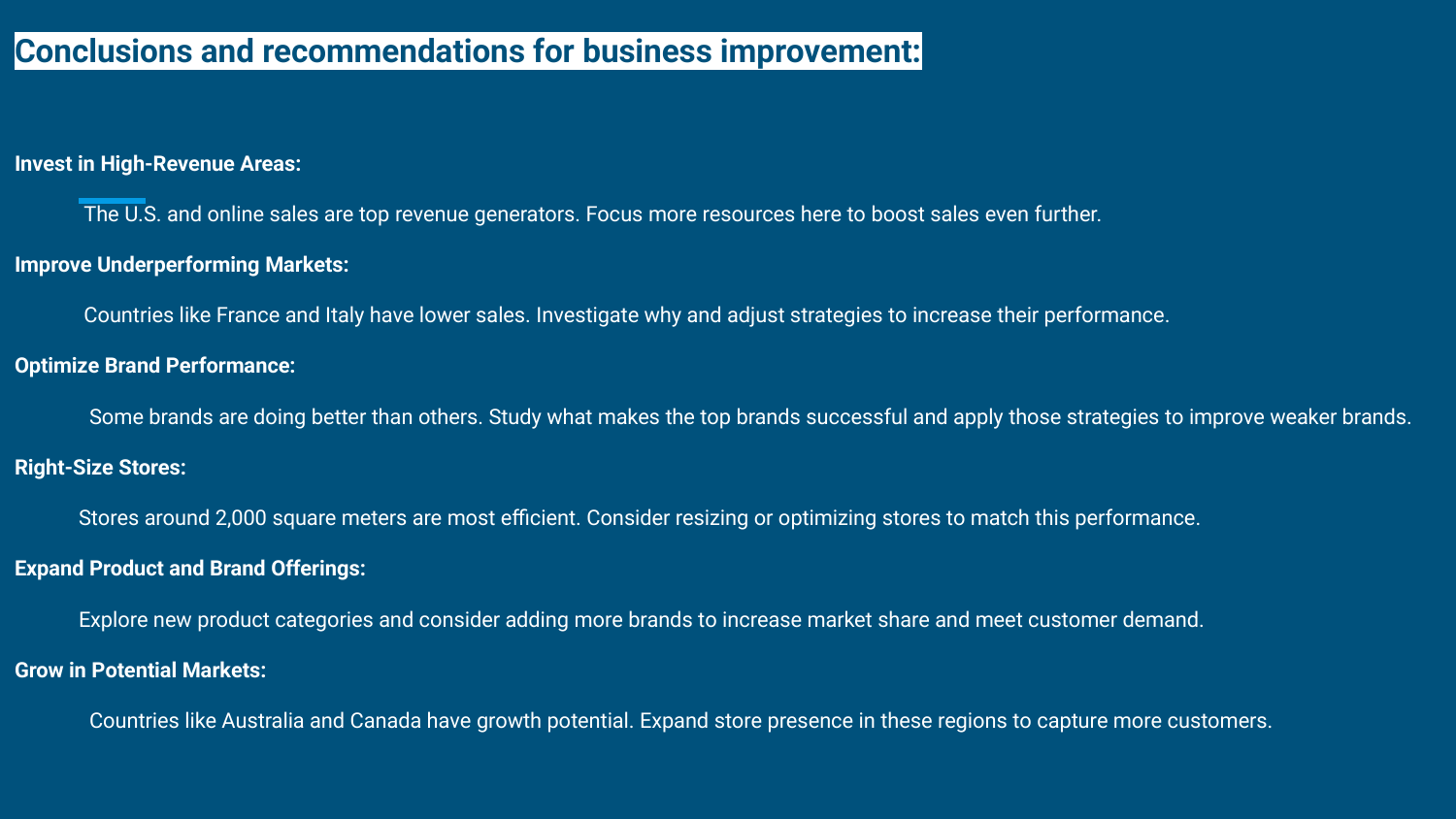

Conclusions and recommendations for business improvement:

Invest in High-Revenue Areas:
             The U.S. and online sales are top revenue generators. Focus more resources here to boost sales even further.
Improve Underperforming Markets:
             Countries like France and Italy have lower sales. Investigate why and adjust strategies to increase their performance.
Optimize Brand Performance:
              Some brands are doing better than others. Study what makes the top brands successful and apply those strategies to improve weaker brands.
Right-Size Stores:
            Stores around 2,000 square meters are most efficient. Consider resizing or optimizing stores to match this performance.
Expand Product and Brand Offerings:
            Explore new product categories and consider adding more brands to increase market share and meet customer demand.
Grow in Potential Markets:
              Countries like Australia and Canada have growth potential. Expand store presence in these regions to capture more customers.